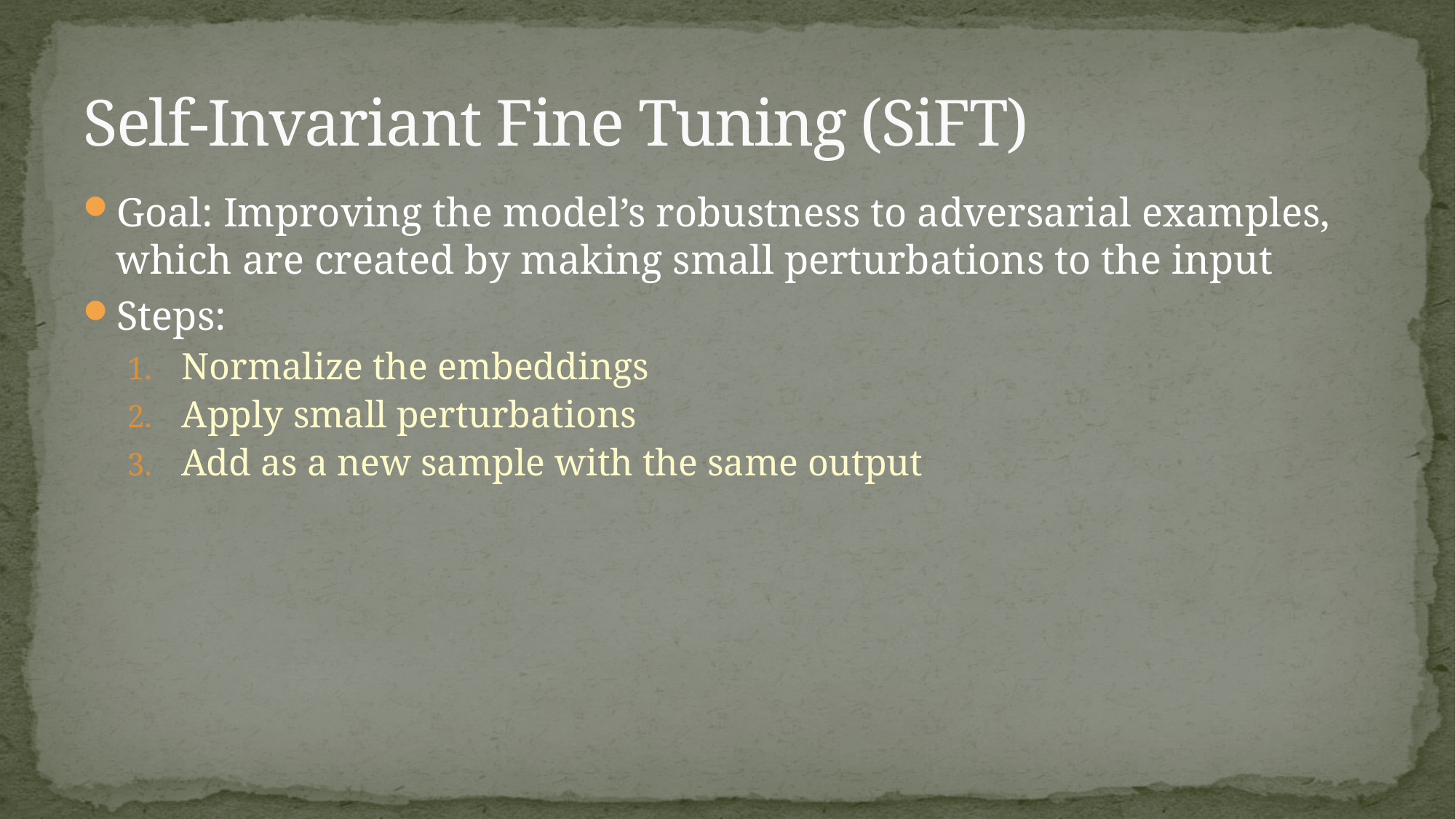

# Self-Invariant Fine Tuning (SiFT)
Goal: Improving the model’s robustness to adversarial examples, which are created by making small perturbations to the input
Steps:
Normalize the embeddings
Apply small perturbations
Add as a new sample with the same output